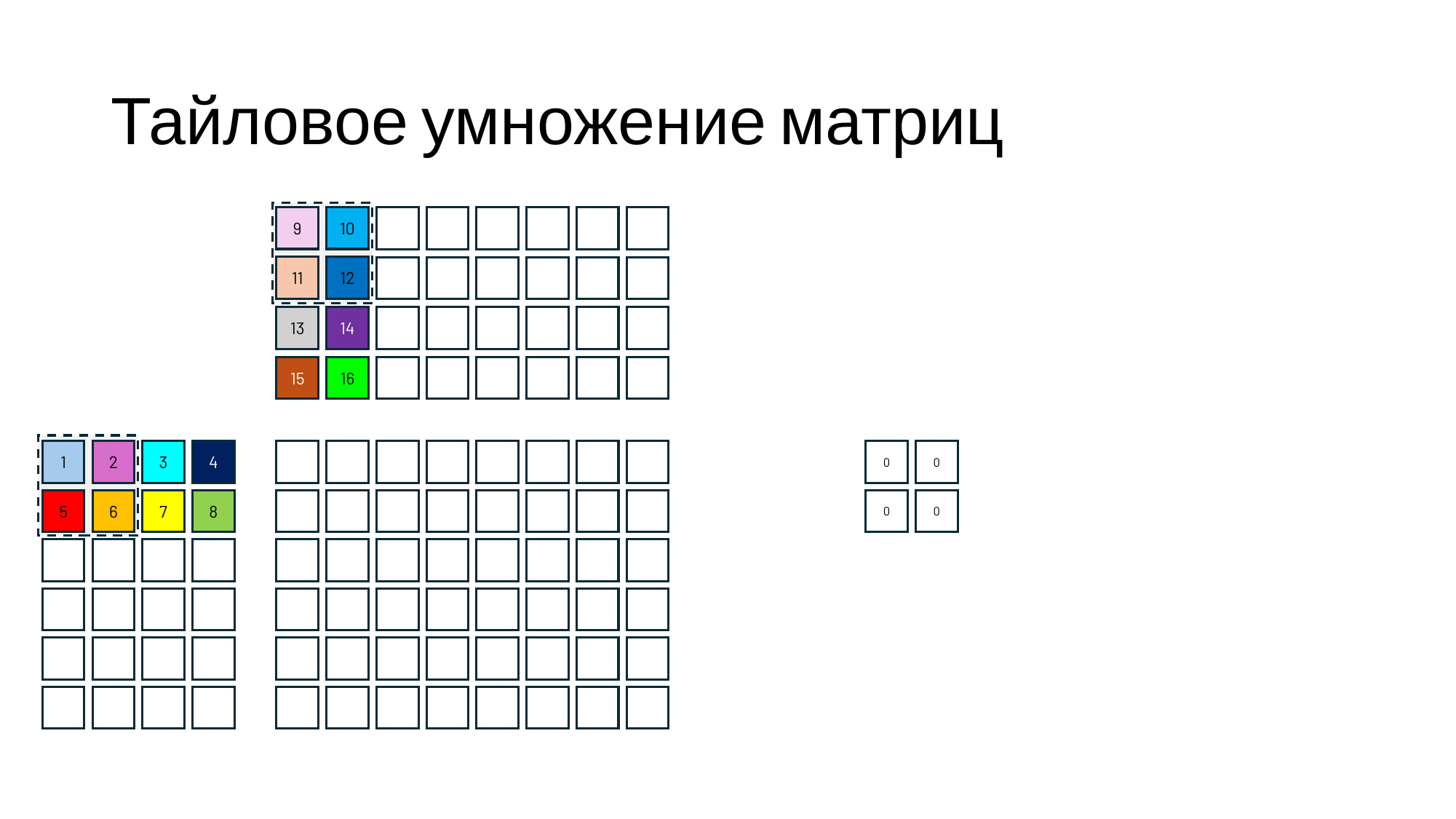

# Тайловое умножение матриц

9
10

9
10
11
12

11
12

13
14

15
16

1
2
4

0
0
3

1
2

5
6
8

0
0
7

5
6